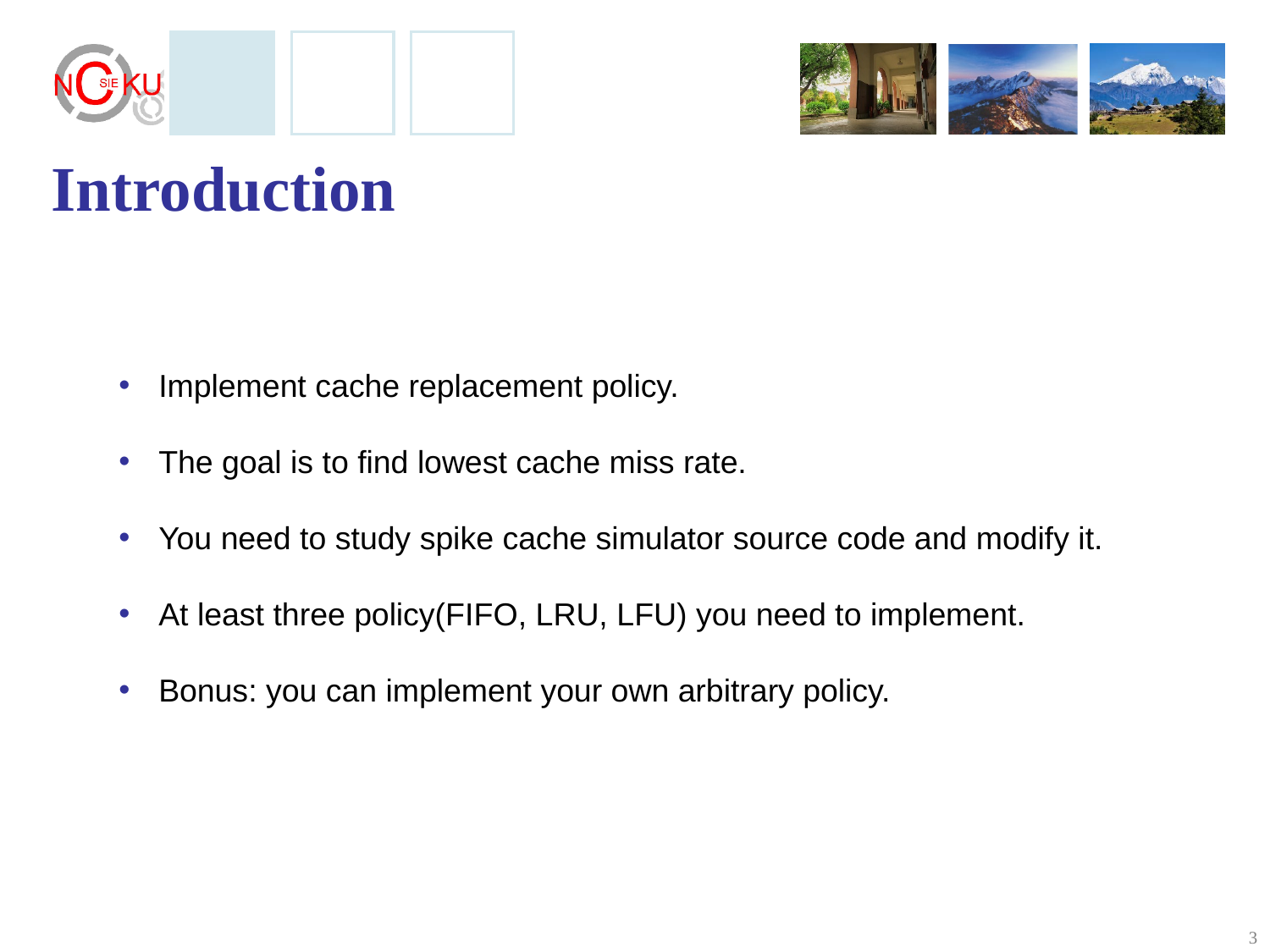

# Introduction
Implement cache replacement policy.
The goal is to find lowest cache miss rate.
You need to study spike cache simulator source code and modify it.
At least three policy(FIFO, LRU, LFU) you need to implement.
Bonus: you can implement your own arbitrary policy.
3